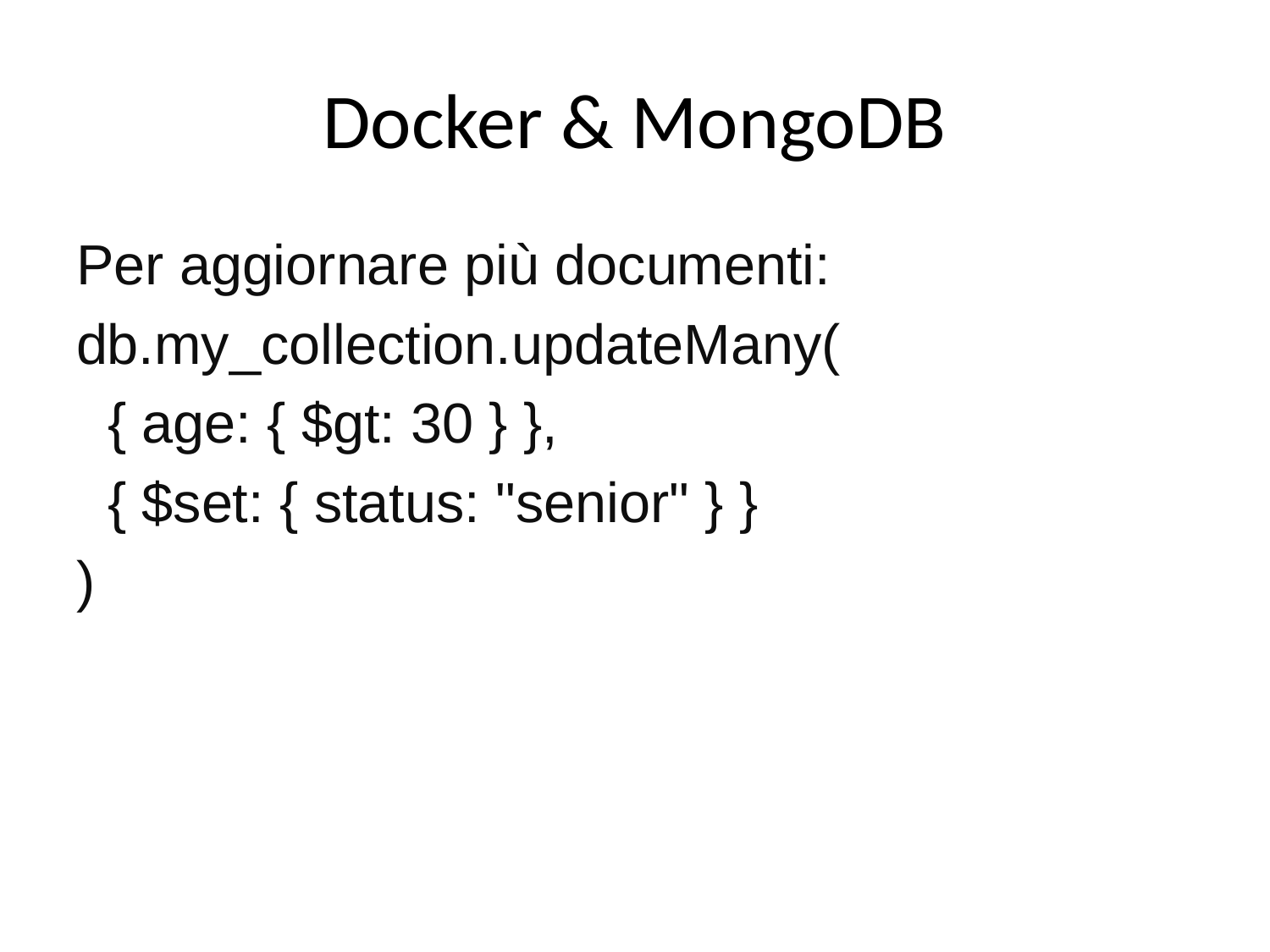

# Docker & MongoDB
Per aggiornare più documenti:
db.my_collection.updateMany(
  { age: { $gt: 30 } },
  { $set: { status: "senior" } }
)